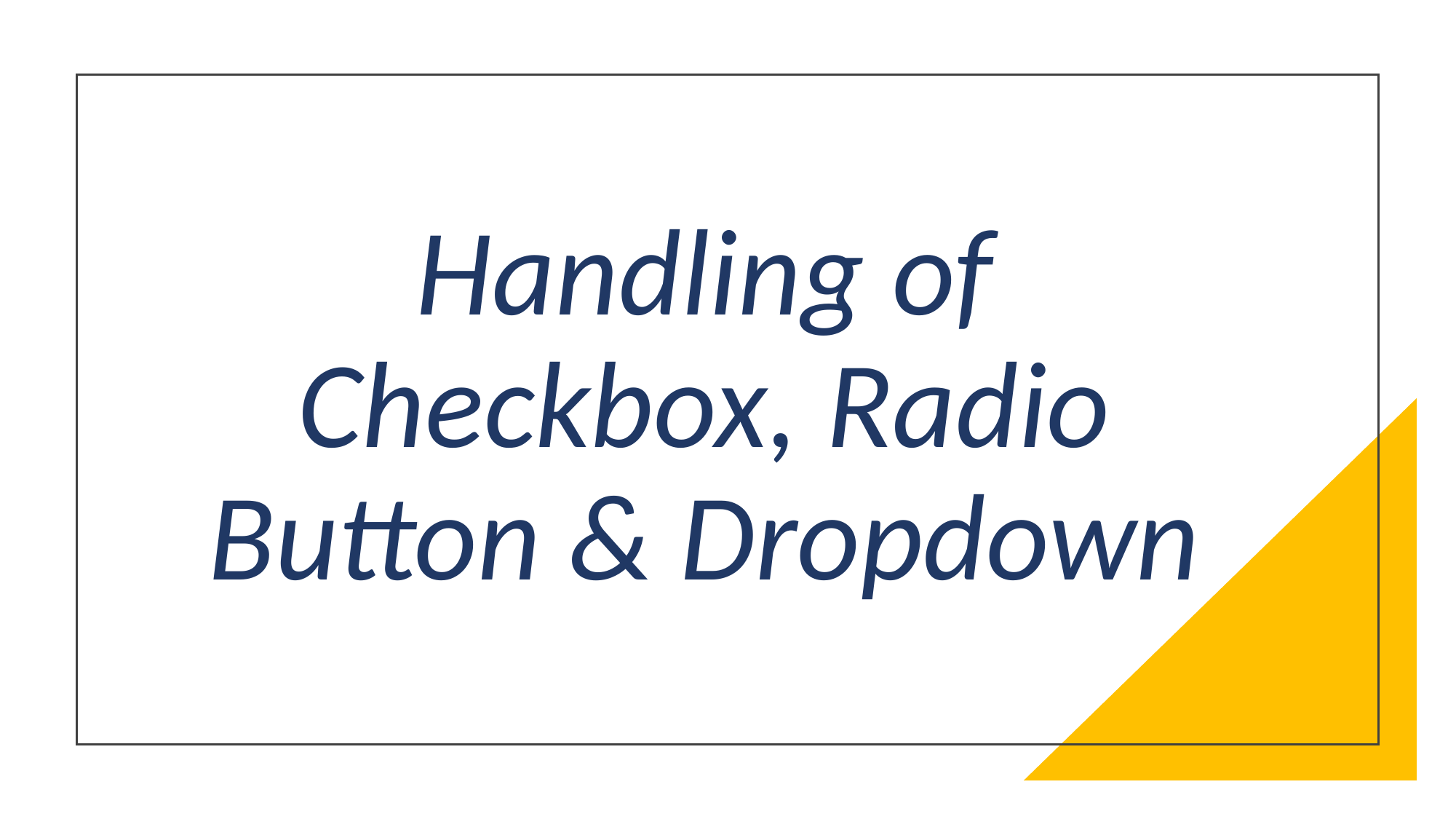

# Handling of Checkbox, Radio Button & Dropdown